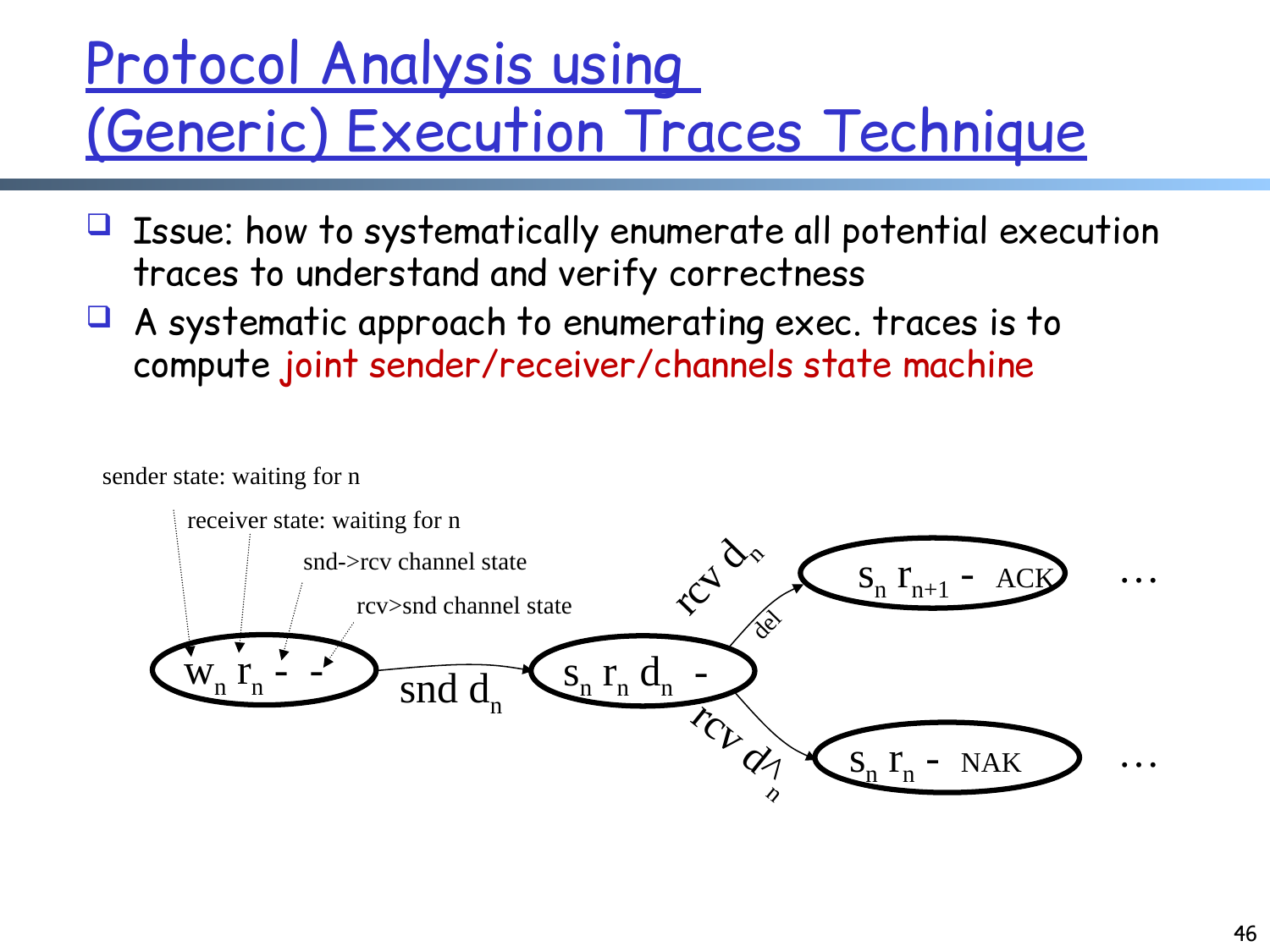

Protocol Analysis using
(Generic) Execution Traces Technique
Issue: how to systematically enumerate all potential execution traces to understand and verify correctness
A systematic approach to enumerating exec. traces is to compute joint sender/receiver/channels state machine
sender state: waiting for n
receiver state: waiting for n

rcv dn
del

…

sn rn+1 -  ACK
snd->rcv channel state

rcv>snd channel state

wn rn -  -

sn rn dn  -
snd dn

rcv d^n
…

sn rn -  NAK

46